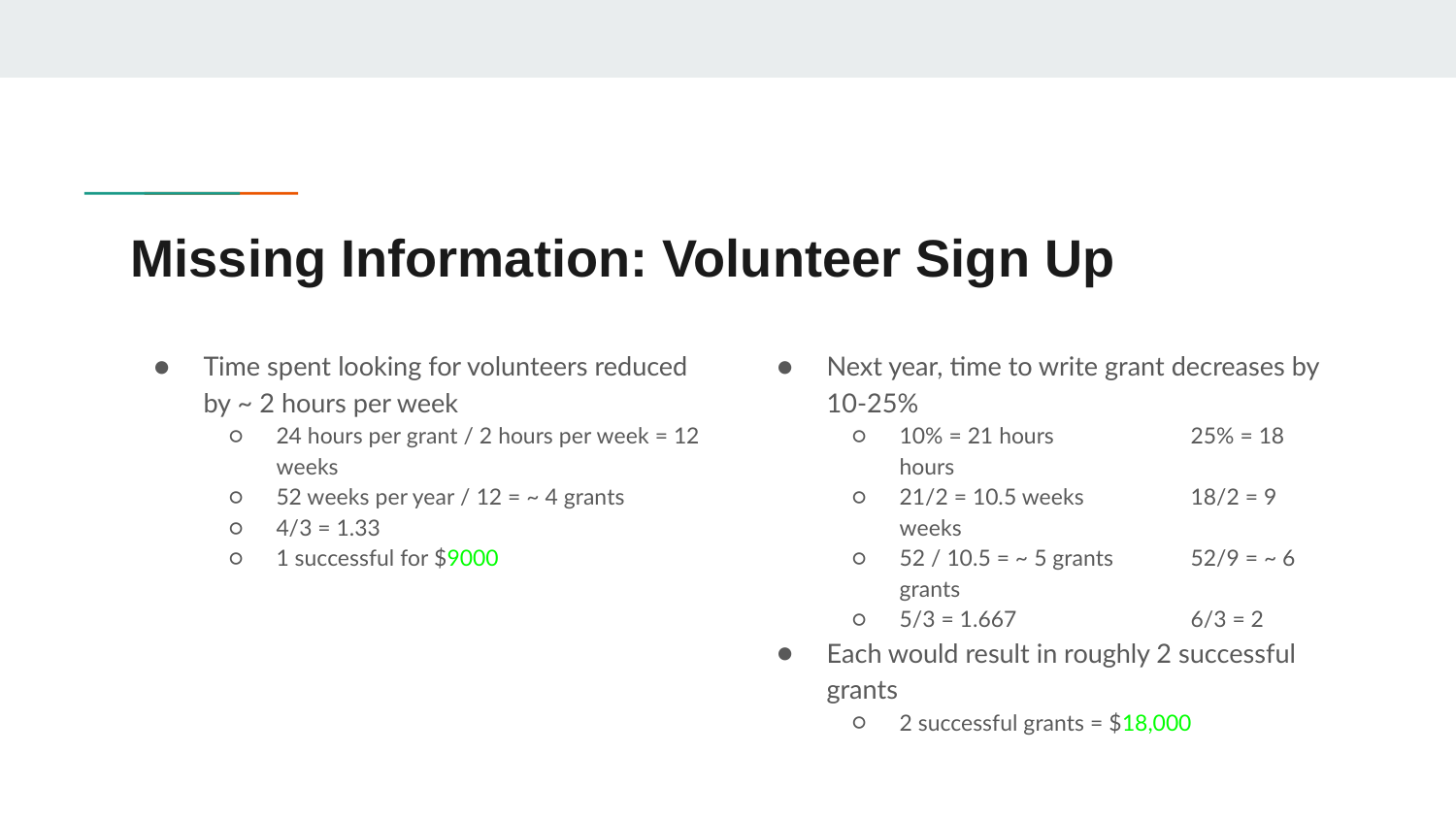

# Missing Information: Volunteer Sign Up
Time spent looking for volunteers reduced by ~ 2 hours per week
24 hours per grant / 2 hours per week = 12 weeks
52 weeks per year / 12 = ~ 4 grants
4/3 = 1.33
1 successful for $9000
Next year, time to write grant decreases by 10-25%
10% = 21 hours	25% = 18 hours
21/2 = 10.5 weeks	18/2 = 9 weeks
52 / 10.5 = ~ 5 grants	52/9 = ~ 6 grants
5/3 = 1.667		6/3 = 2
Each would result in roughly 2 successful grants
2 successful grants = $18,000